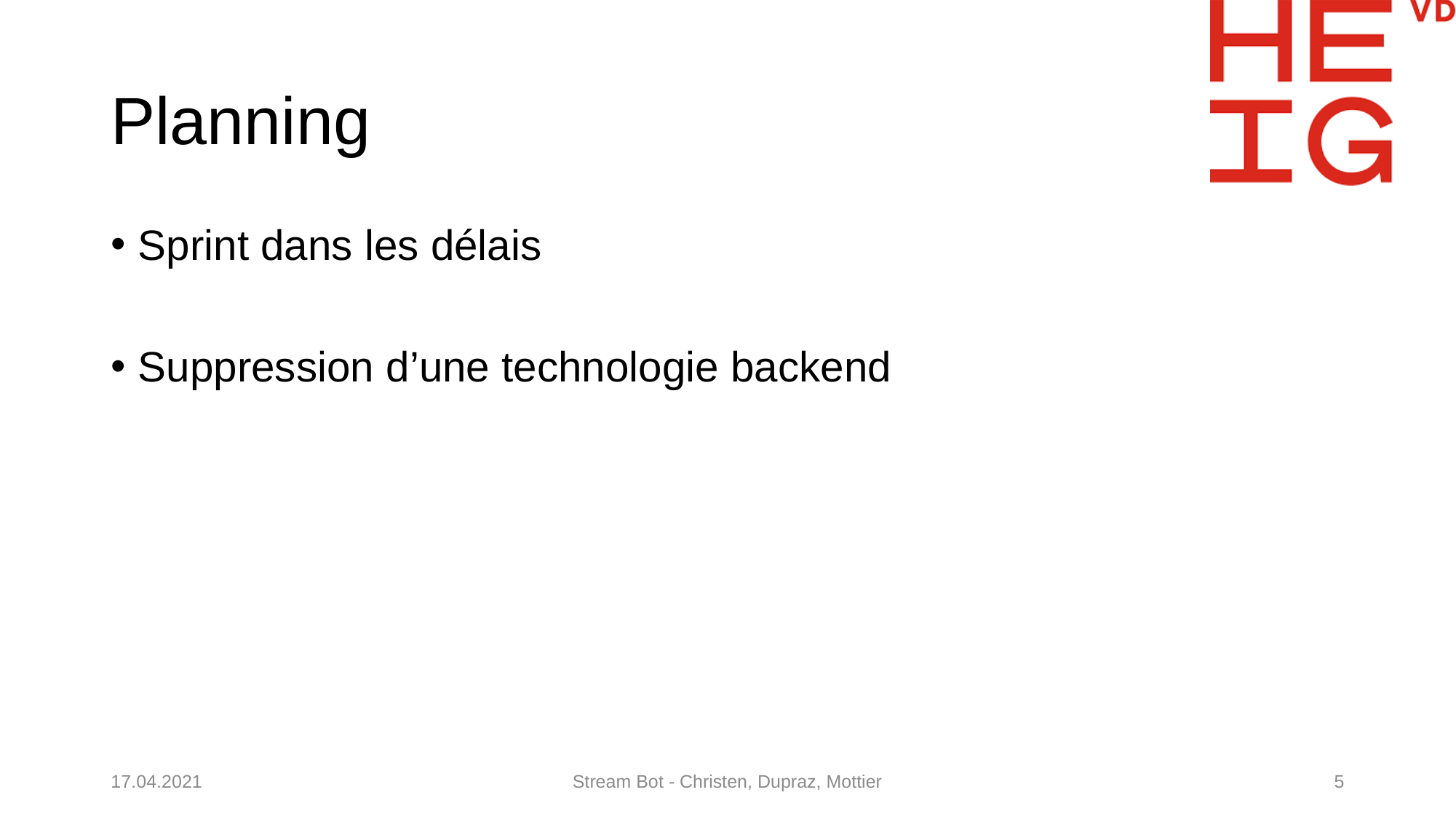

# Planning
Sprint dans les délais

Suppression d’une technologie backend

17.04.2021
Stream Bot - Christen, Dupraz, Mottier
5